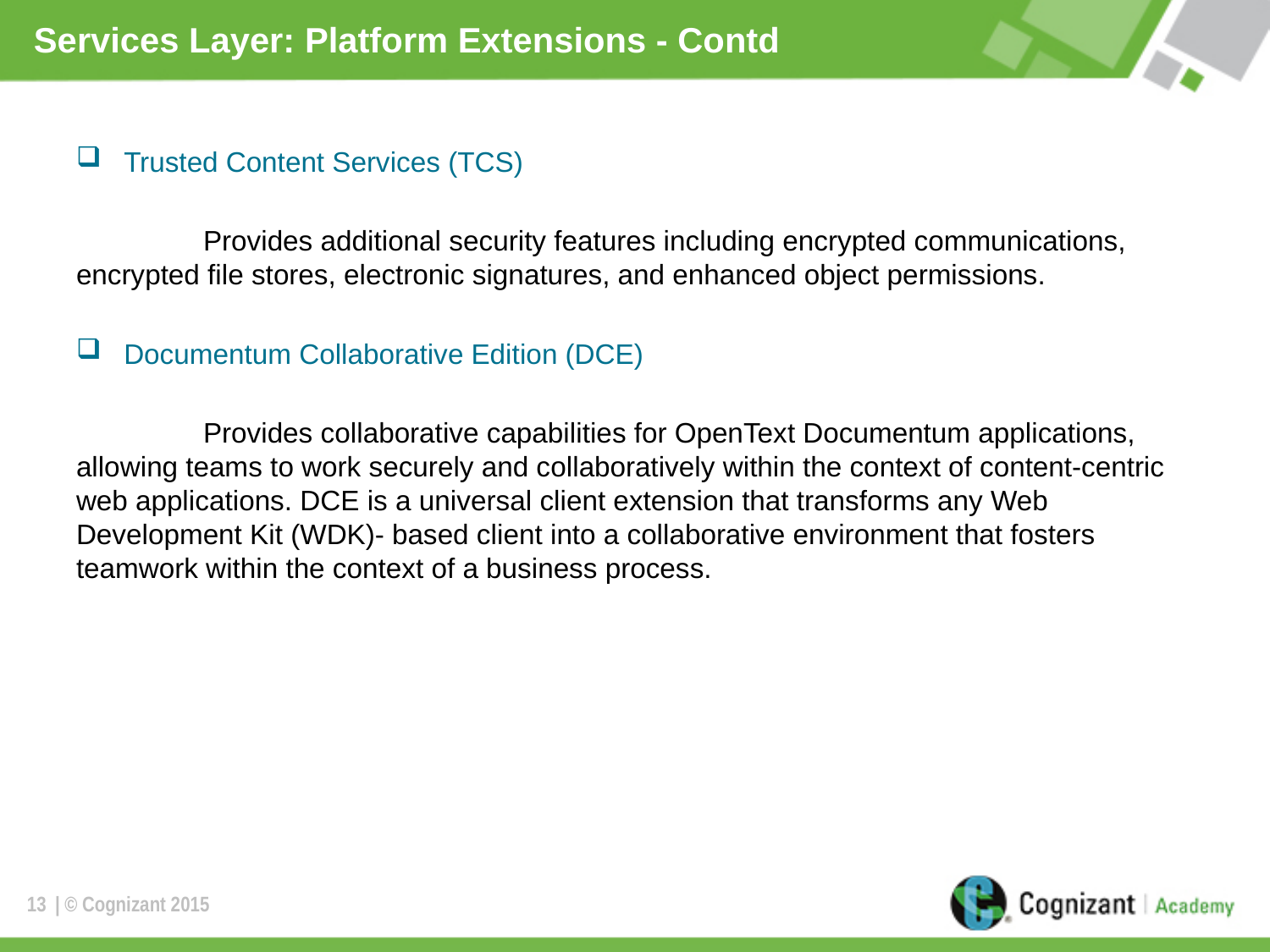

# Services Layer: Platform Extensions - Contd
Trusted Content Services (TCS)

	Provides additional security features including encrypted communications, encrypted file stores, electronic signatures, and enhanced object permissions.

Documentum Collaborative Edition (DCE)

	Provides collaborative capabilities for OpenText Documentum applications, allowing teams to work securely and collaboratively within the context of content-centric web applications. DCE is a universal client extension that transforms any Web Development Kit (WDK)- based client into a collaborative environment that fosters teamwork within the context of a business process.

13
| © Cognizant 2015